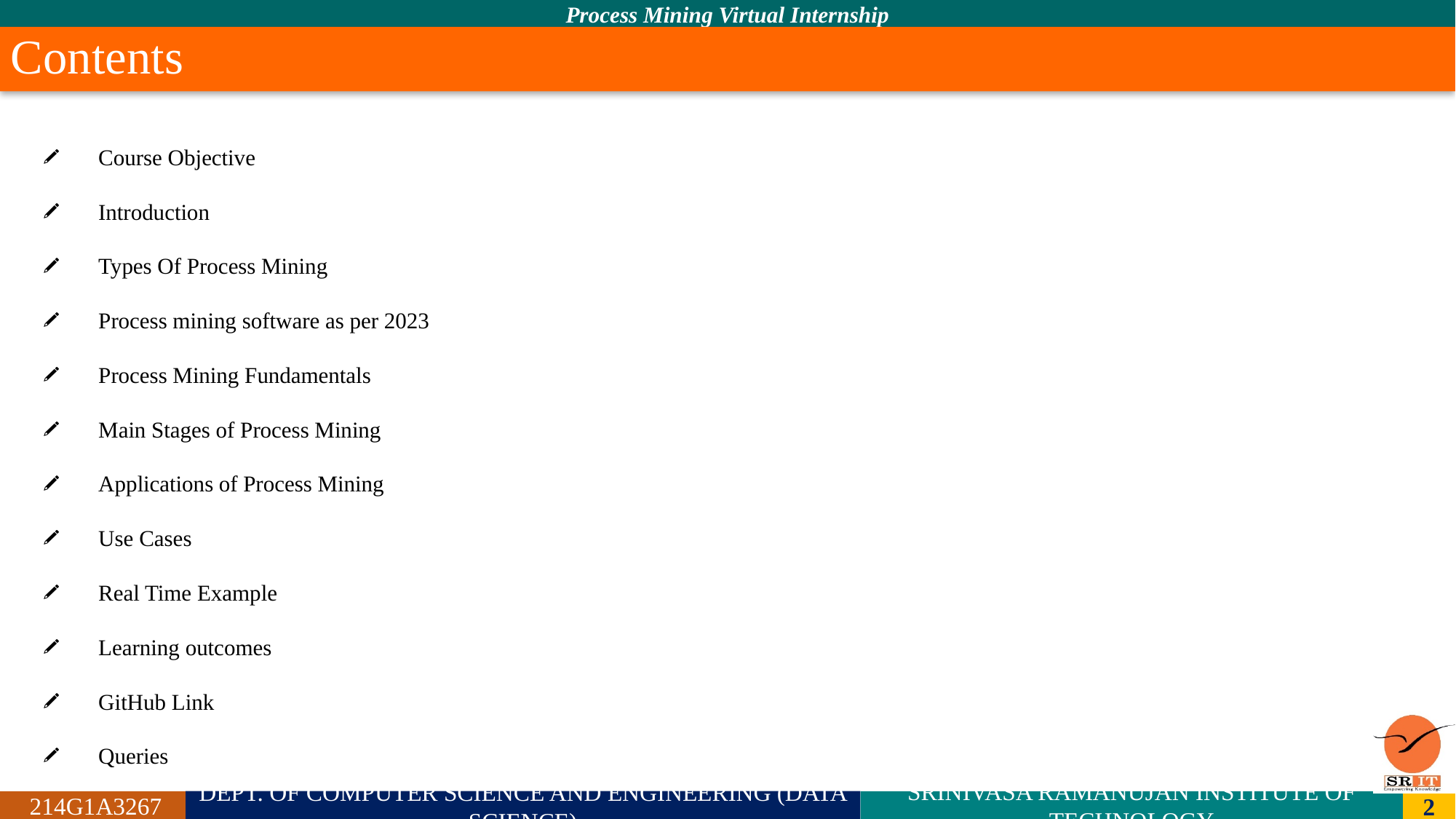

# Contents
Course Objective
Introduction
Types Of Process Mining
Process mining software as per 2023
Process Mining Fundamentals
Main Stages of Process Mining
Applications of Process Mining
Use Cases
Real Time Example
Learning outcomes
GitHub Link
Queries